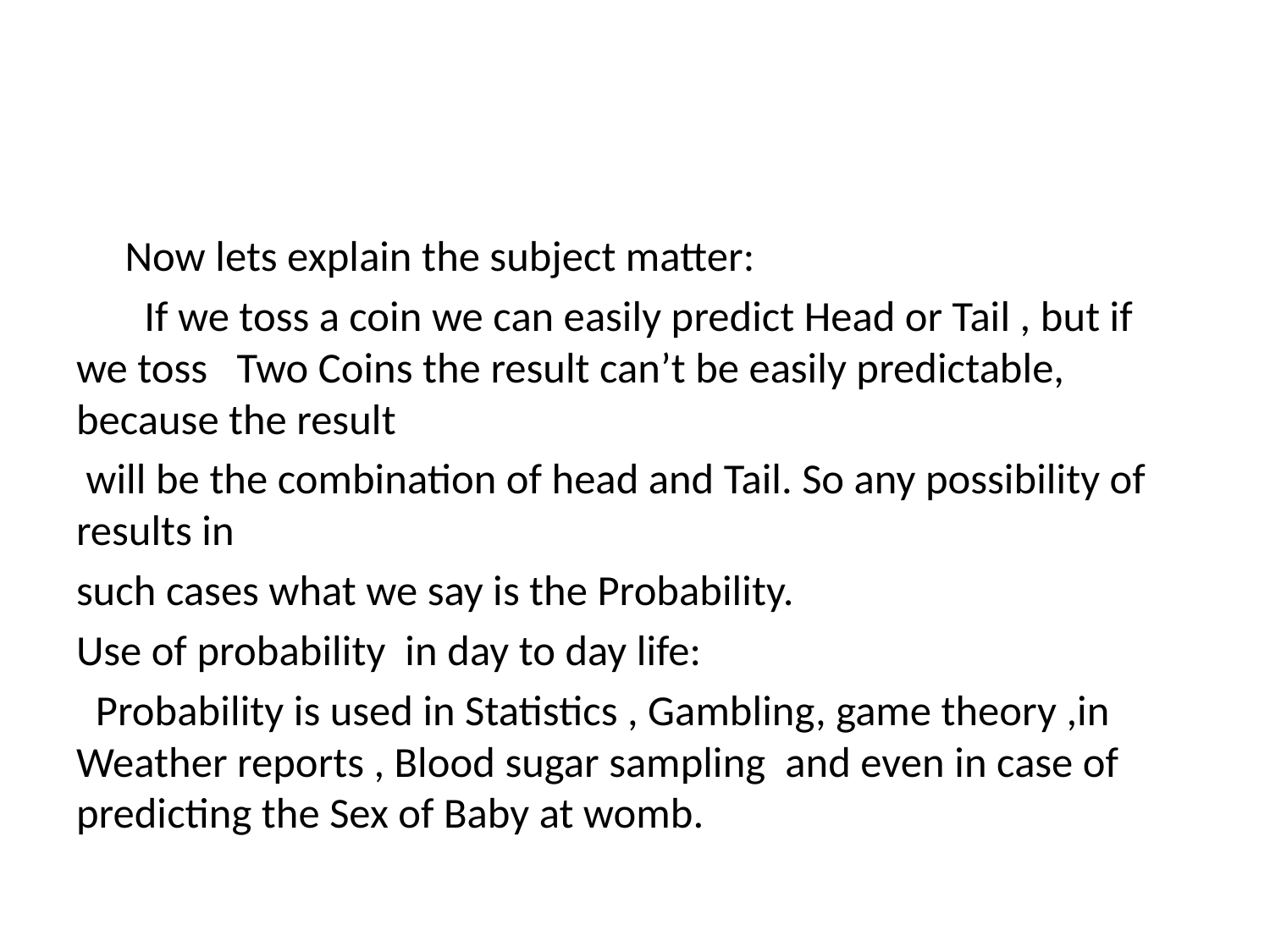

Now lets explain the subject matter:
       If we toss a coin we can easily predict Head or Tail , but if we toss   Two Coins the result can’t be easily predictable, because the result
 will be the combination of head and Tail. So any possibility of results in
such cases what we say is the Probability.
Use of probability  in day to day life:
  Probability is used in Statistics , Gambling, game theory ,in Weather reports , Blood sugar sampling  and even in case of predicting the Sex of Baby at womb.